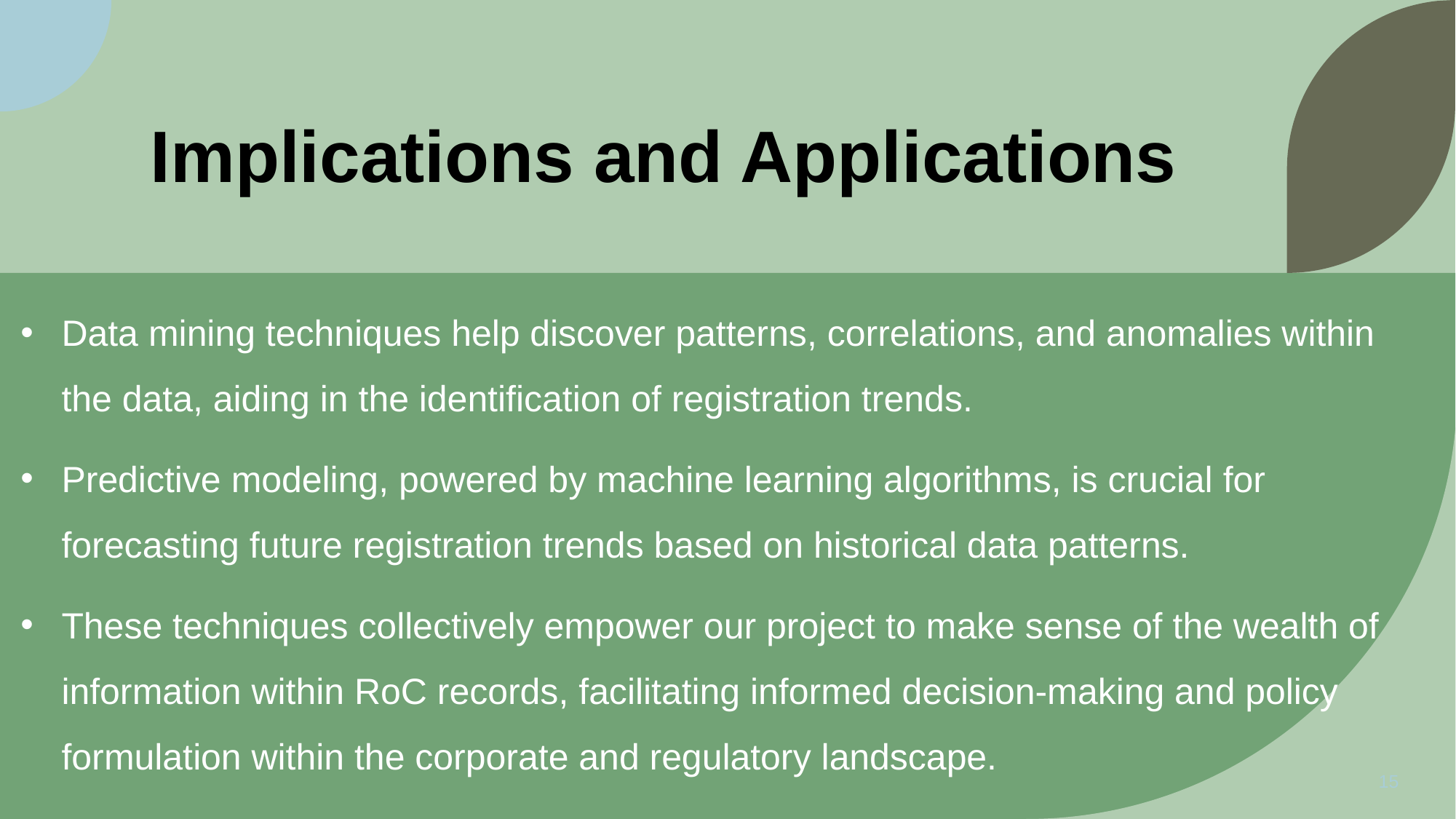

# Implications and Applications
Data mining techniques help discover patterns, correlations, and anomalies within the data, aiding in the identification of registration trends.
Predictive modeling, powered by machine learning algorithms, is crucial for forecasting future registration trends based on historical data patterns.
These techniques collectively empower our project to make sense of the wealth of information within RoC records, facilitating informed decision-making and policy formulation within the corporate and regulatory landscape.

15